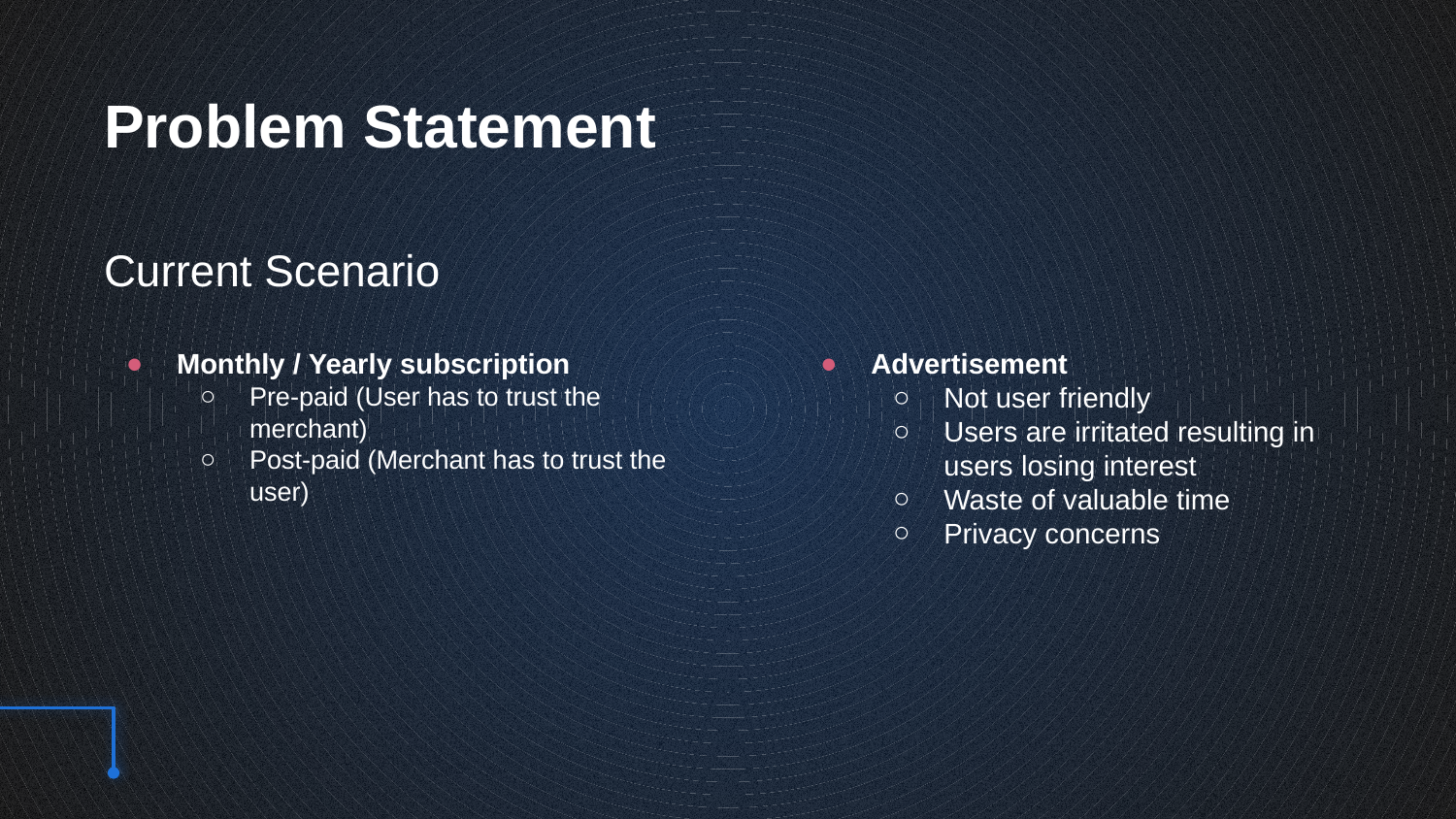

Problem Statement
# Current Scenario
Monthly / Yearly subscription
Pre-paid (User has to trust the merchant)
Post-paid (Merchant has to trust the user)

Advertisement
Not user friendly
Users are irritated resulting in users losing interest
Waste of valuable time
Privacy concerns